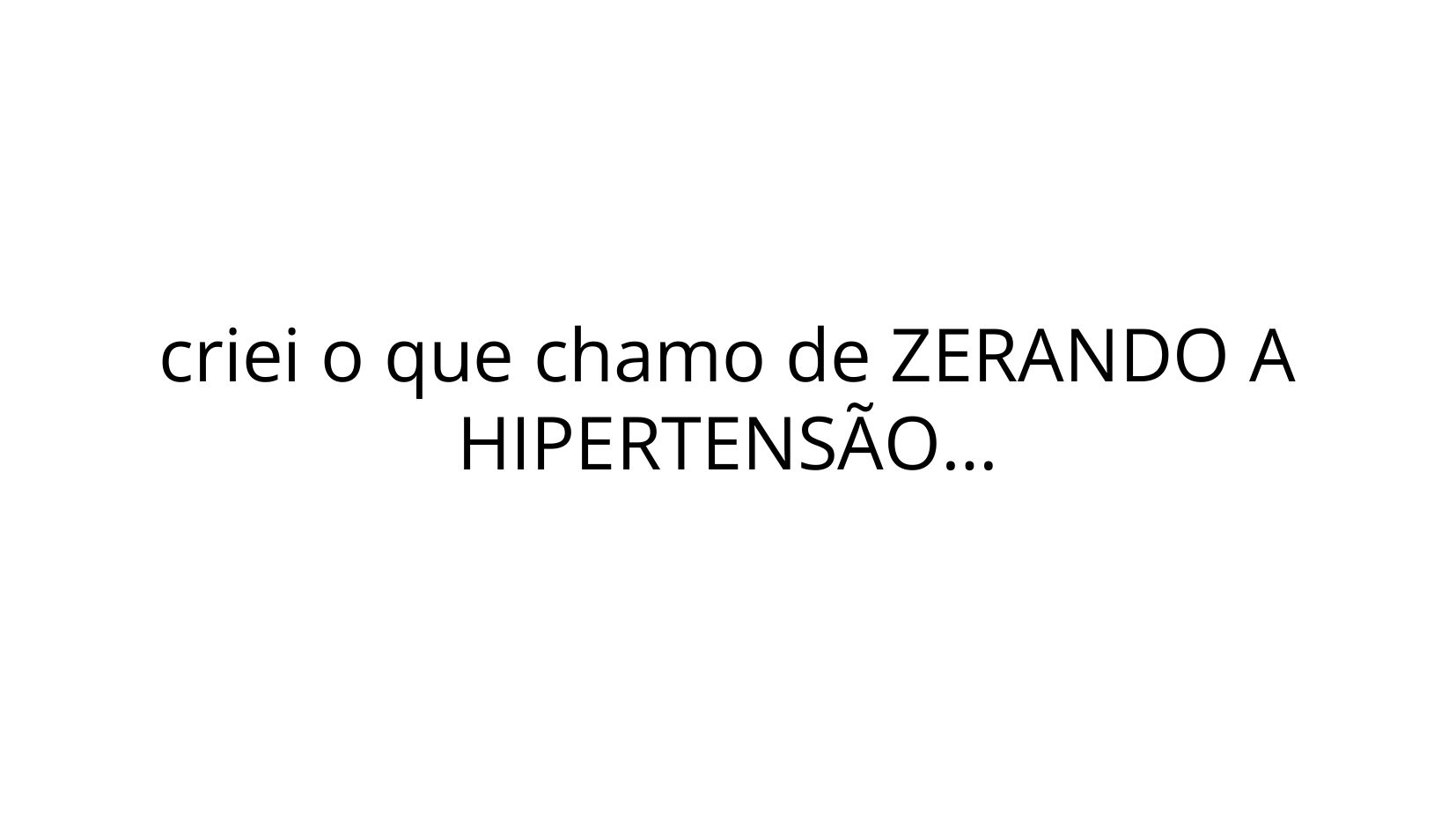

criei o que chamo de ZERANDO A HIPERTENSÃO…